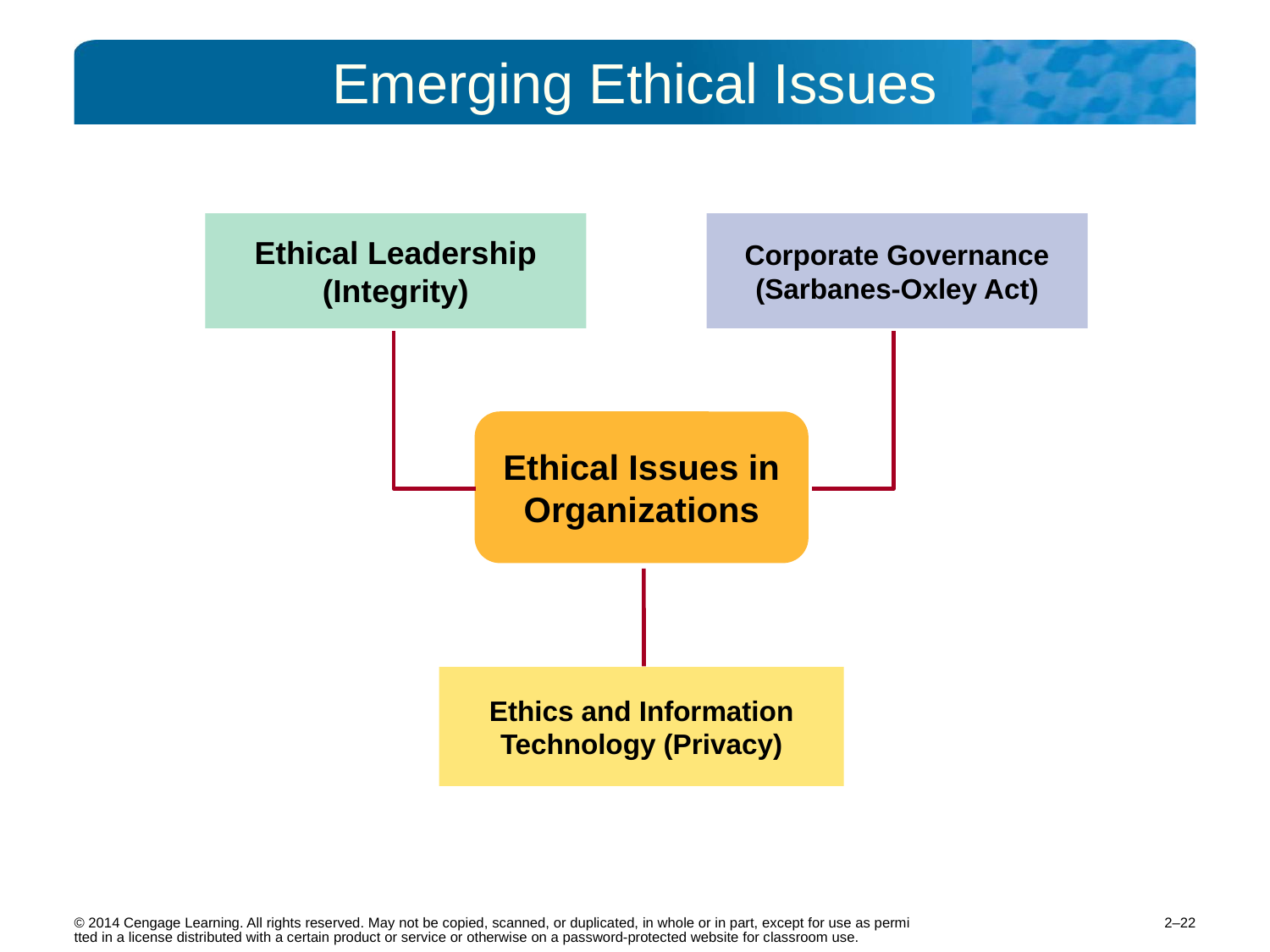

# Emerging Ethical Issues
Ethical Leadership
(Integrity)
Corporate Governance
(Sarbanes-Oxley Act)

Ethical Issues in Organizations

Ethics and Information Technology (Privacy)
2–22
© 2014 Cengage Learning. All rights reserved. May not be copied, scanned, or duplicated, in whole or in part, except for use as permitted in a license distributed with a certain product or service or otherwise on a password-protected website for classroom use.